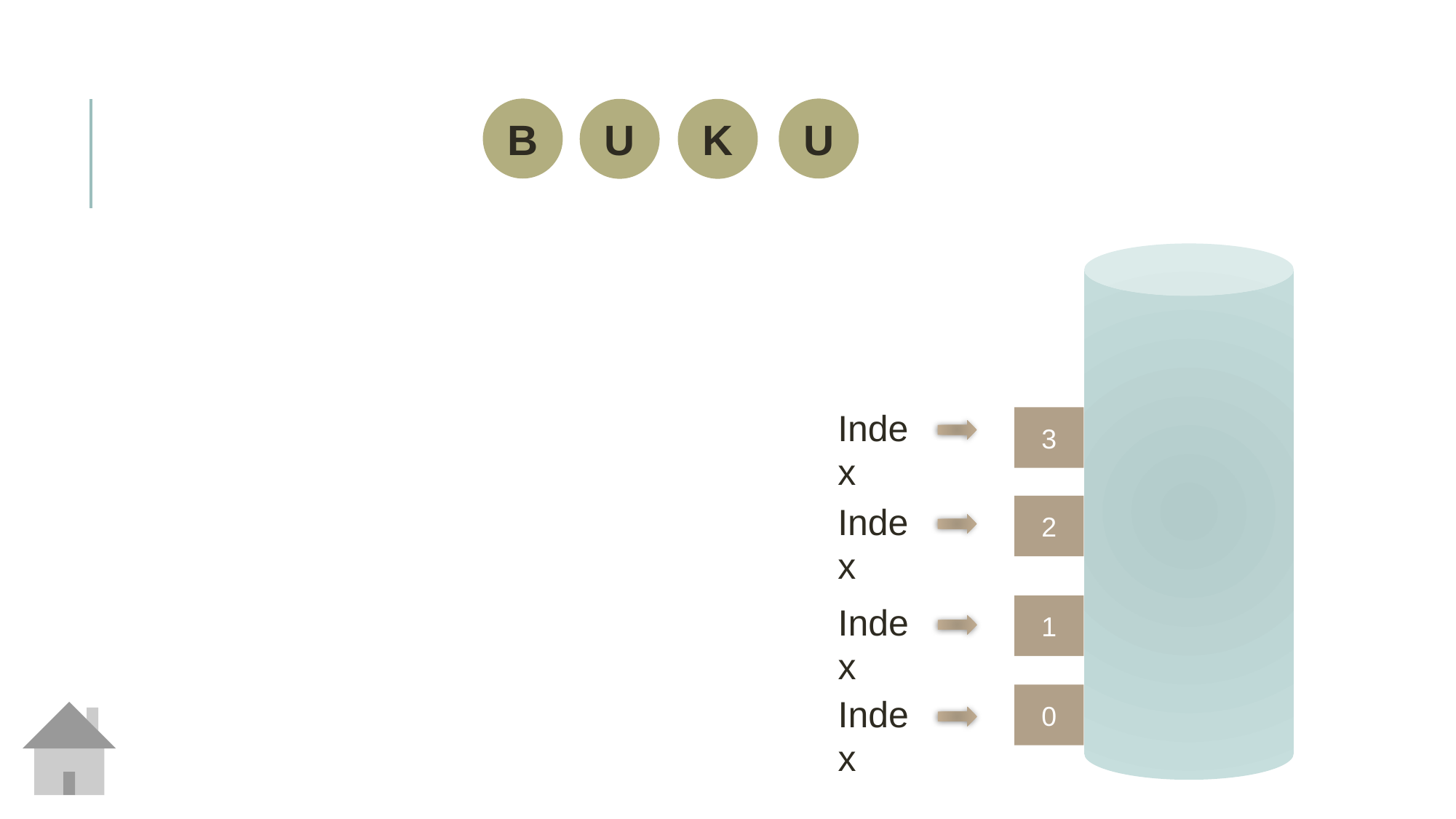

B
U
U
K

Index

3
Index

2
Index

1
0

Index